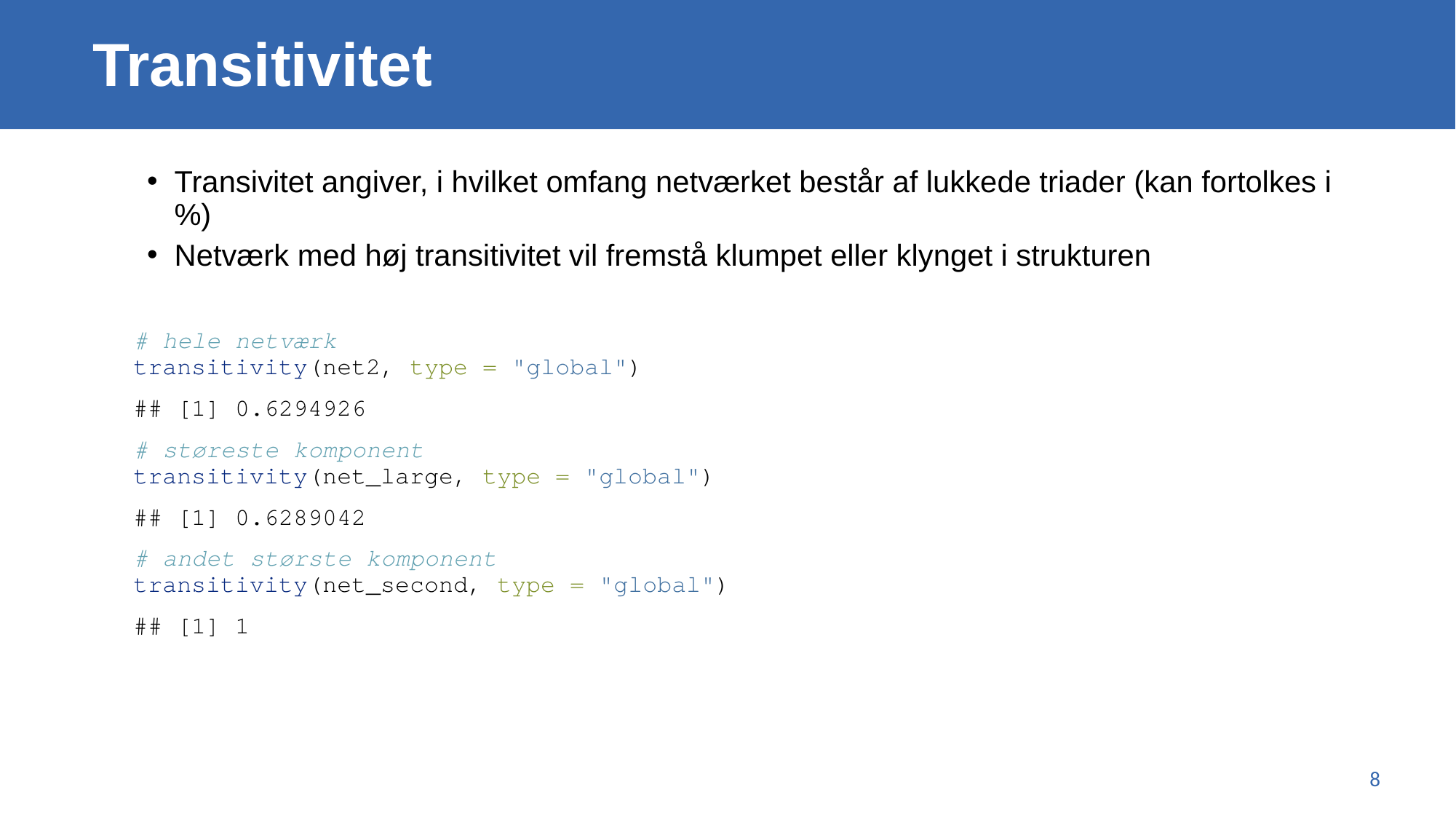

# Transitivitet
Transivitet angiver, i hvilket omfang netværket består af lukkede triader (kan fortolkes i %)
Netværk med høj transitivitet vil fremstå klumpet eller klynget i strukturen

# hele netværk transitivity(net2, type = "global")
## [1] 0.6294926
# støreste komponent transitivity(net_large, type = "global")
## [1] 0.6289042
# andet største komponent transitivity(net_second, type = "global")
## [1] 1